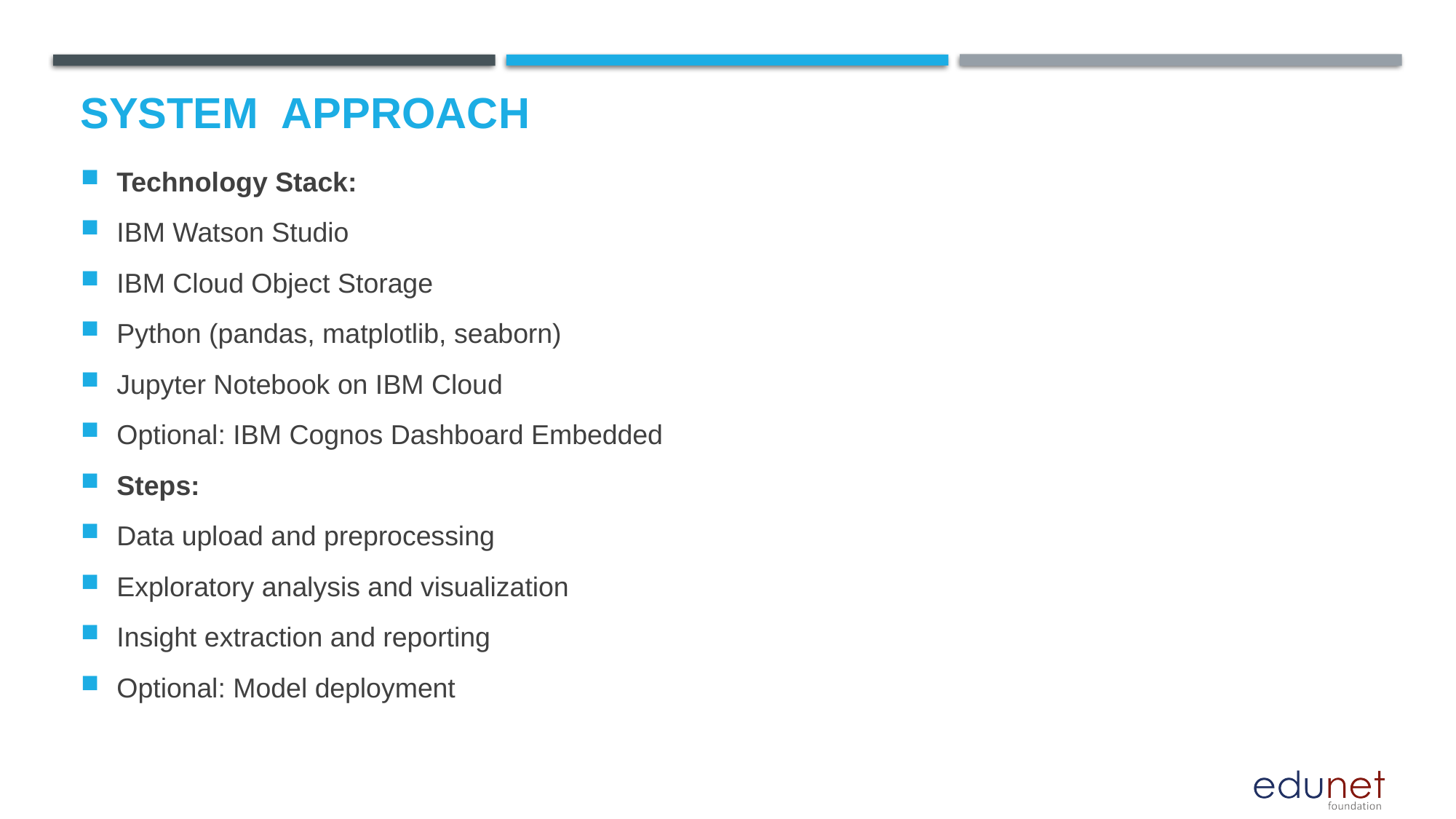

# System  Approach
Technology Stack:
IBM Watson Studio
IBM Cloud Object Storage
Python (pandas, matplotlib, seaborn)
Jupyter Notebook on IBM Cloud
Optional: IBM Cognos Dashboard Embedded
Steps:
Data upload and preprocessing
Exploratory analysis and visualization
Insight extraction and reporting
Optional: Model deployment